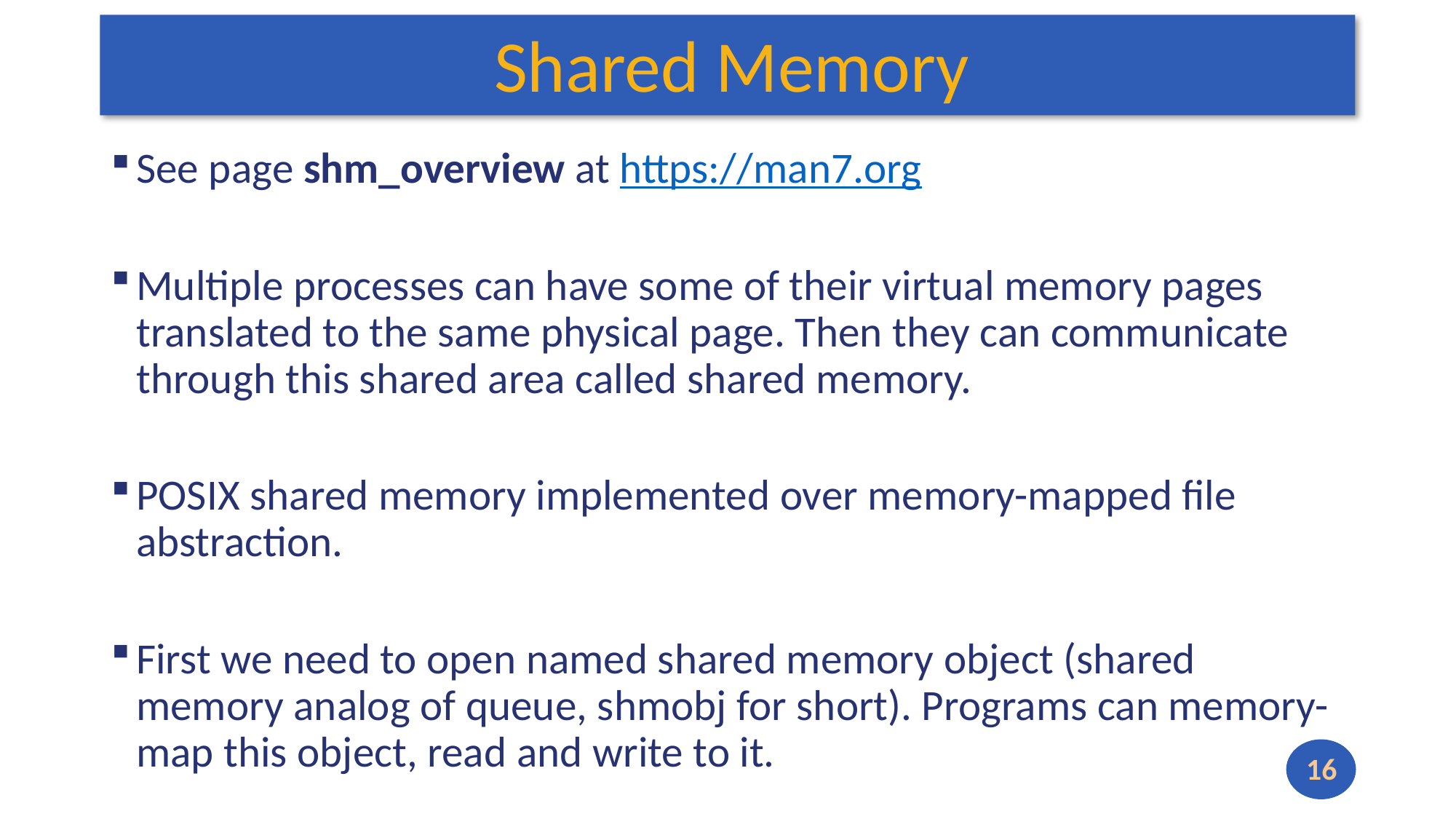

# Shared Memory
See page shm_overview at https://man7.org

Multiple processes can have some of their virtual memory pages translated to the same physical page. Then they can communicate through this shared area called shared memory.

POSIX shared memory implemented over memory-mapped file abstraction.

First we need to open named shared memory object (shared memory analog of queue, shmobj for short). Programs can memory-map this object, read and write to it.
16